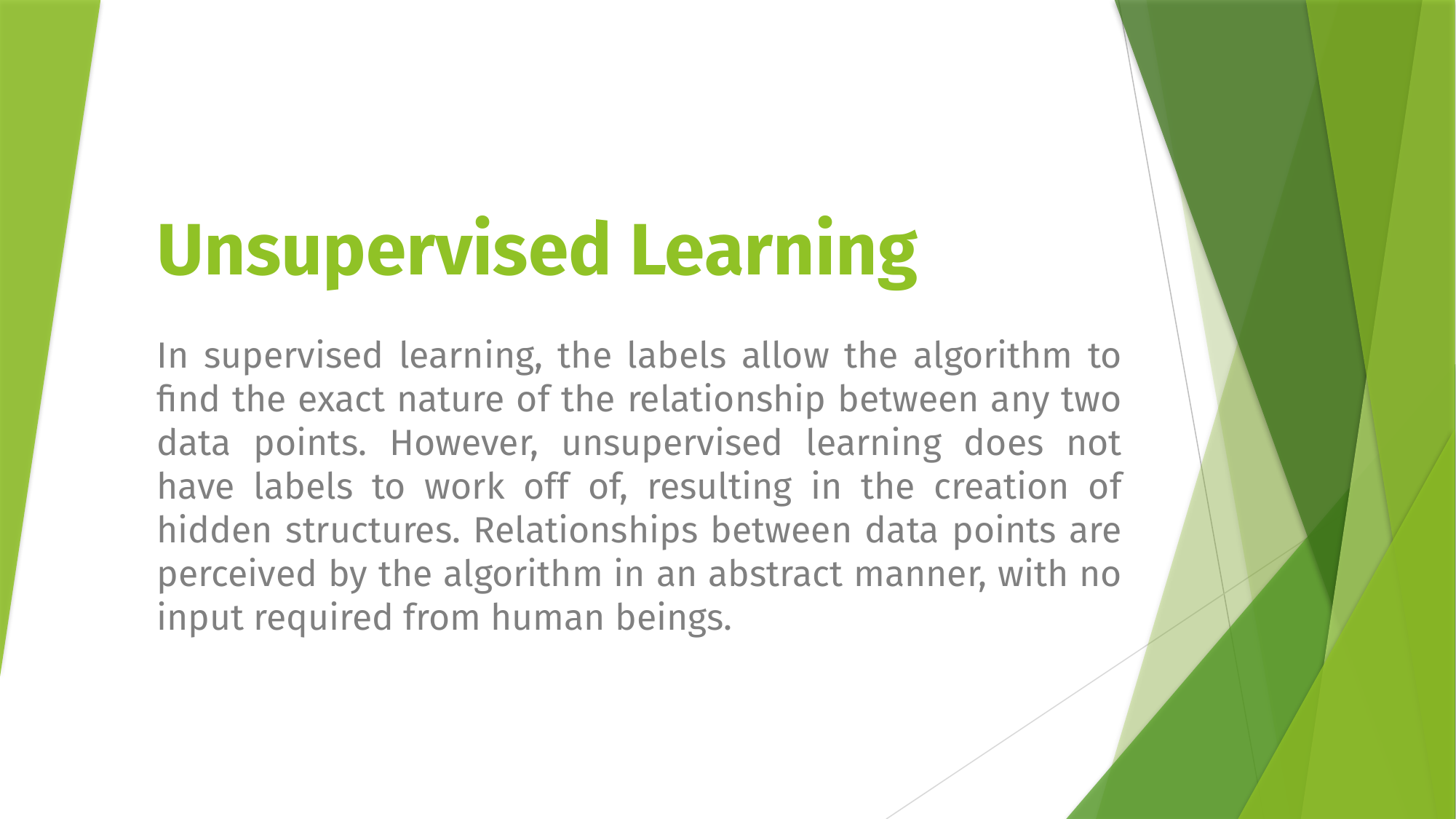

# Unsupervised Learning
In supervised learning, the labels allow the algorithm to find the exact nature of the relationship between any two data points. However, unsupervised learning does not have labels to work off of, resulting in the creation of hidden structures. Relationships between data points are perceived by the algorithm in an abstract manner, with no input required from human beings.